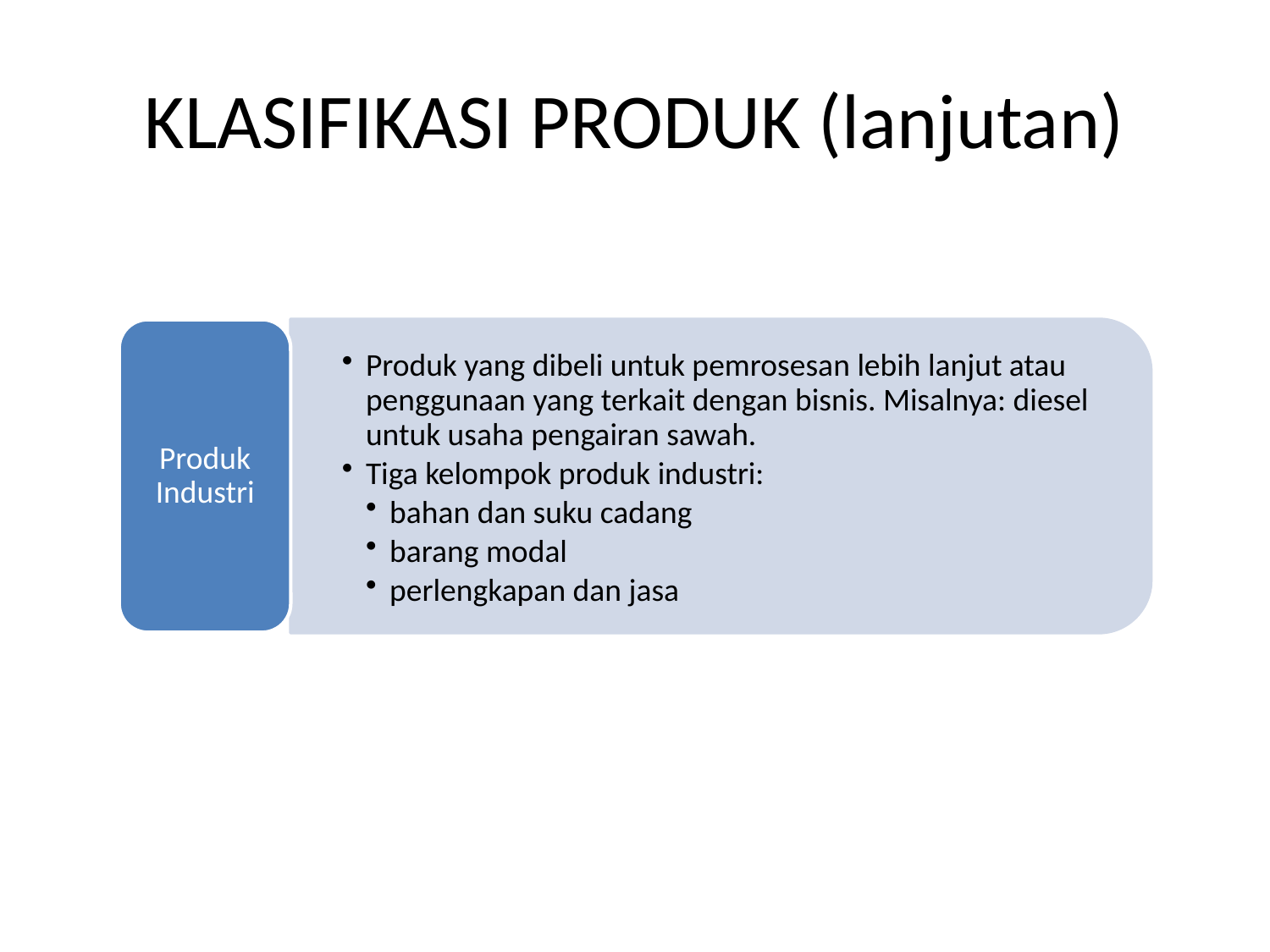

# KLASIFIKASI PRODUK (lanjutan)

Produk Industri
Produk yang dibeli untuk pemrosesan lebih lanjut atau penggunaan yang terkait dengan bisnis. Misalnya: diesel untuk usaha pengairan sawah.
Tiga kelompok produk industri:
bahan dan suku cadang
barang modal
perlengkapan dan jasa